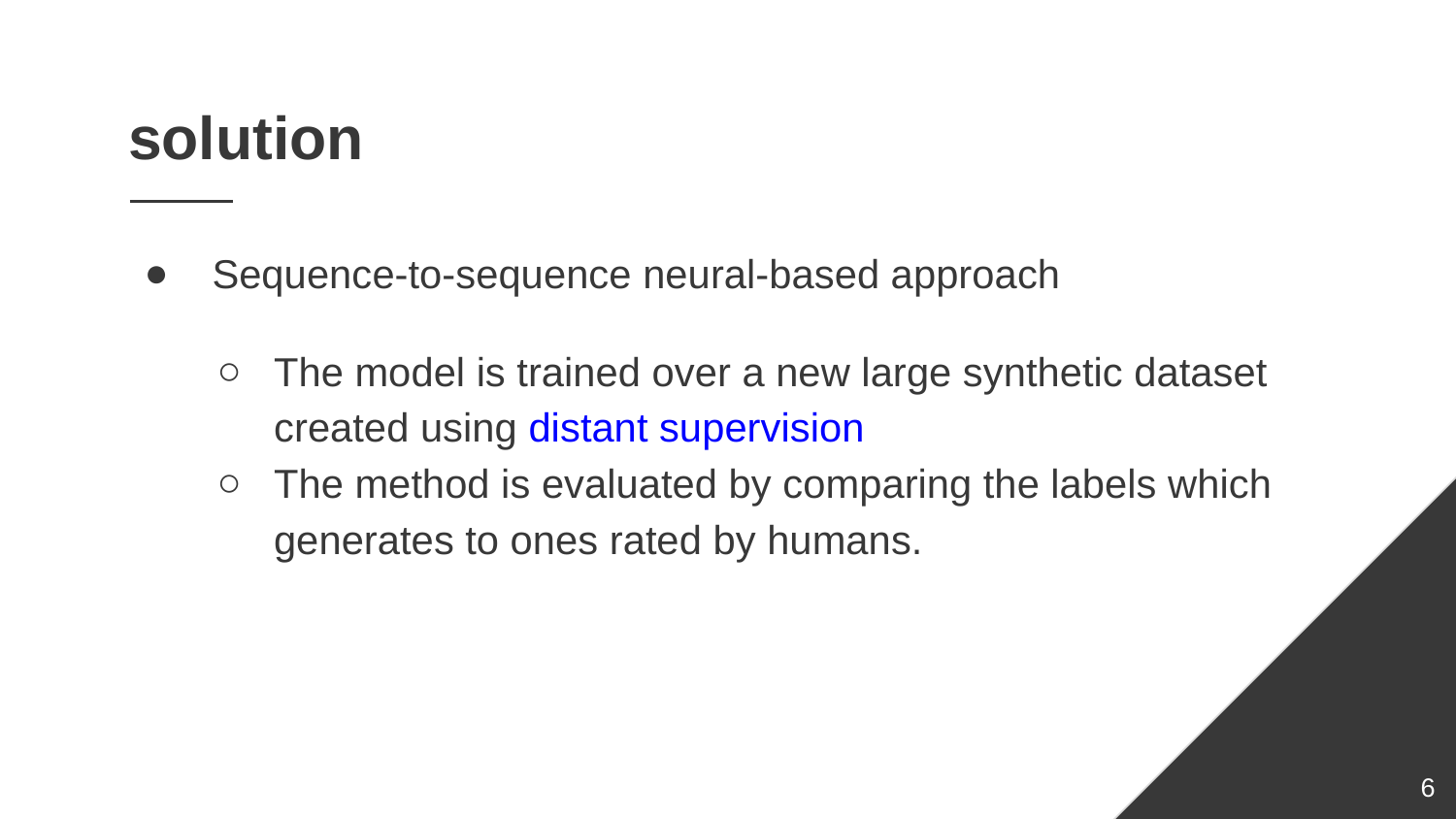

# solution
 Sequence-to-sequence neural-based approach

The model is trained over a new large synthetic dataset created using distant supervision
The method is evaluated by comparing the labels which generates to ones rated by humans.
6